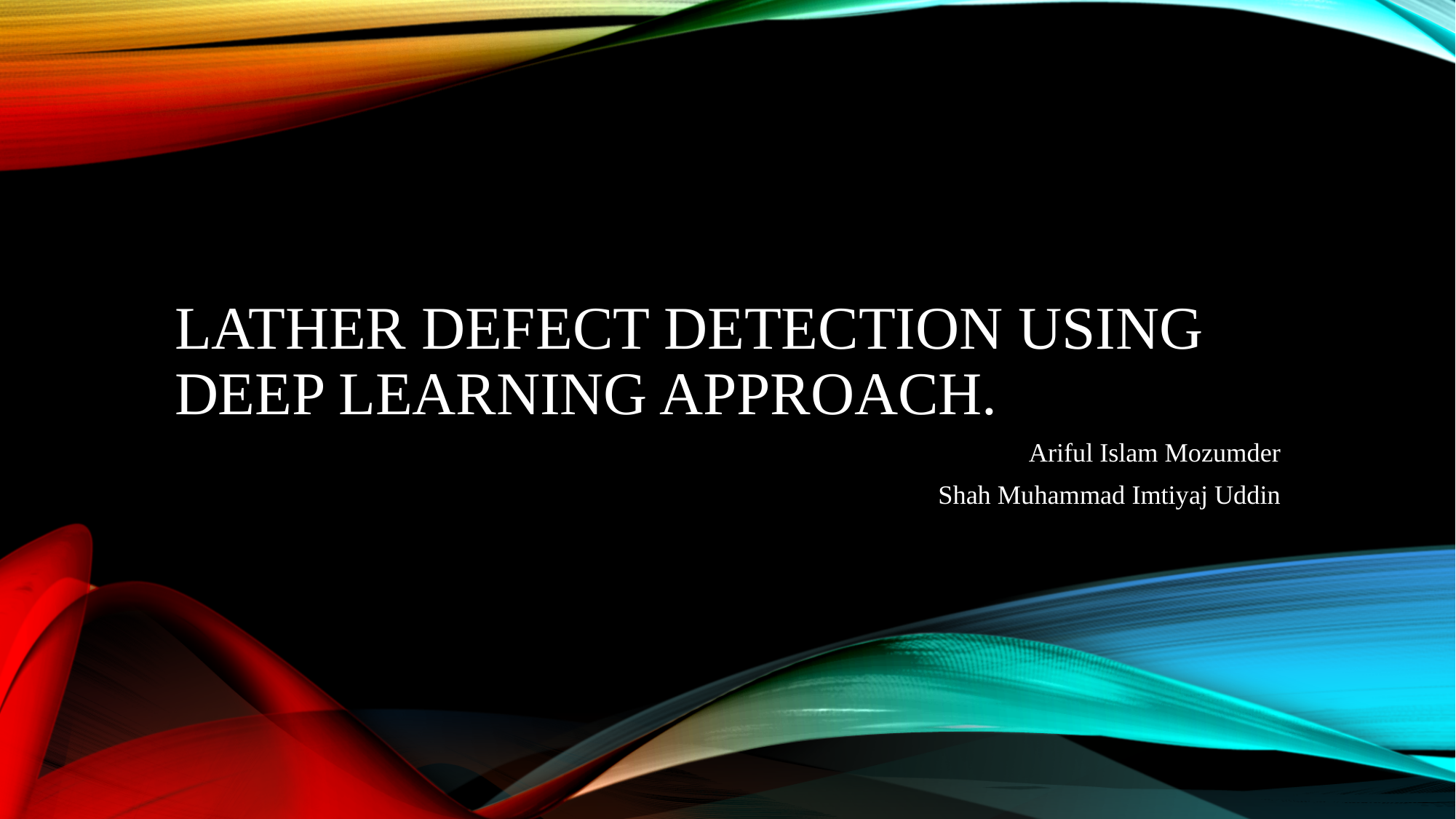

# Lather Defect Detection Using Deep Learning Approach.
Ariful Islam Mozumder
Shah Muhammad Imtiyaj Uddin